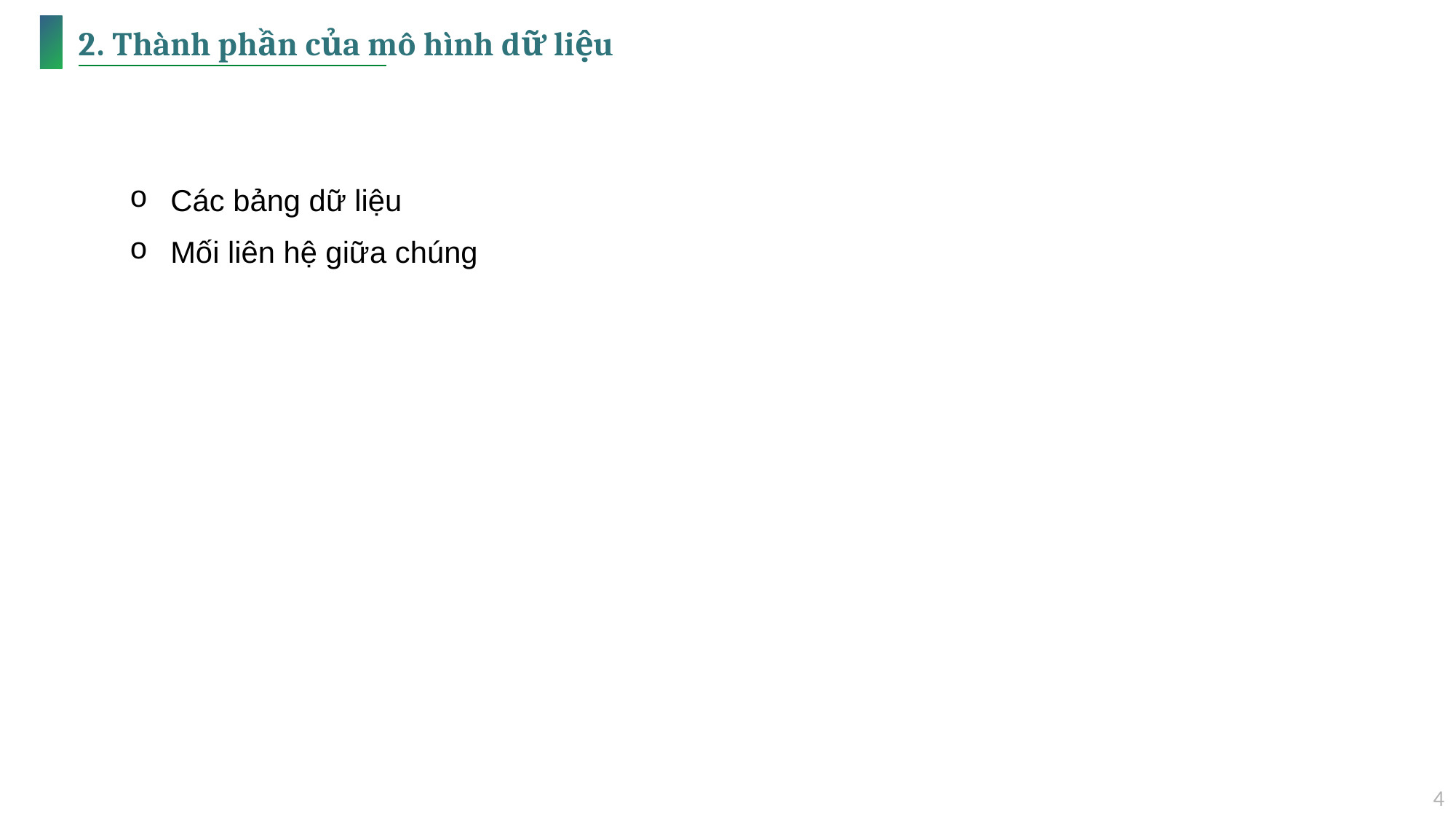

# 2. Thành phần của mô hình dữ liệu
Các bảng dữ liệu
Mối liên hệ giữa chúng
4